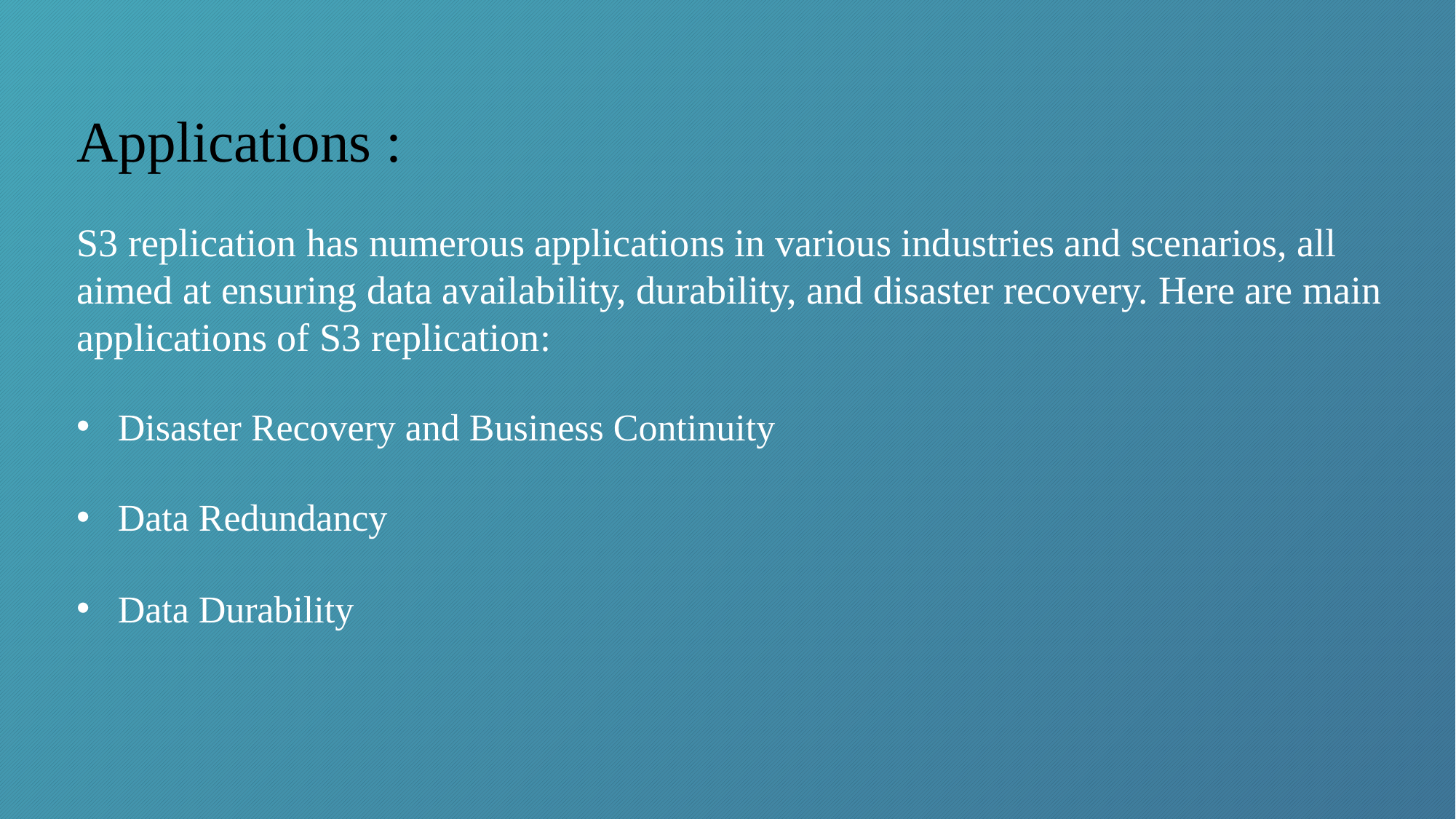

Applications :

S3 replication has numerous applications in various industries and scenarios, all aimed at ensuring data availability, durability, and disaster recovery. Here are main applications of S3 replication:

Disaster Recovery and Business Continuity

Data Redundancy

Data Durability